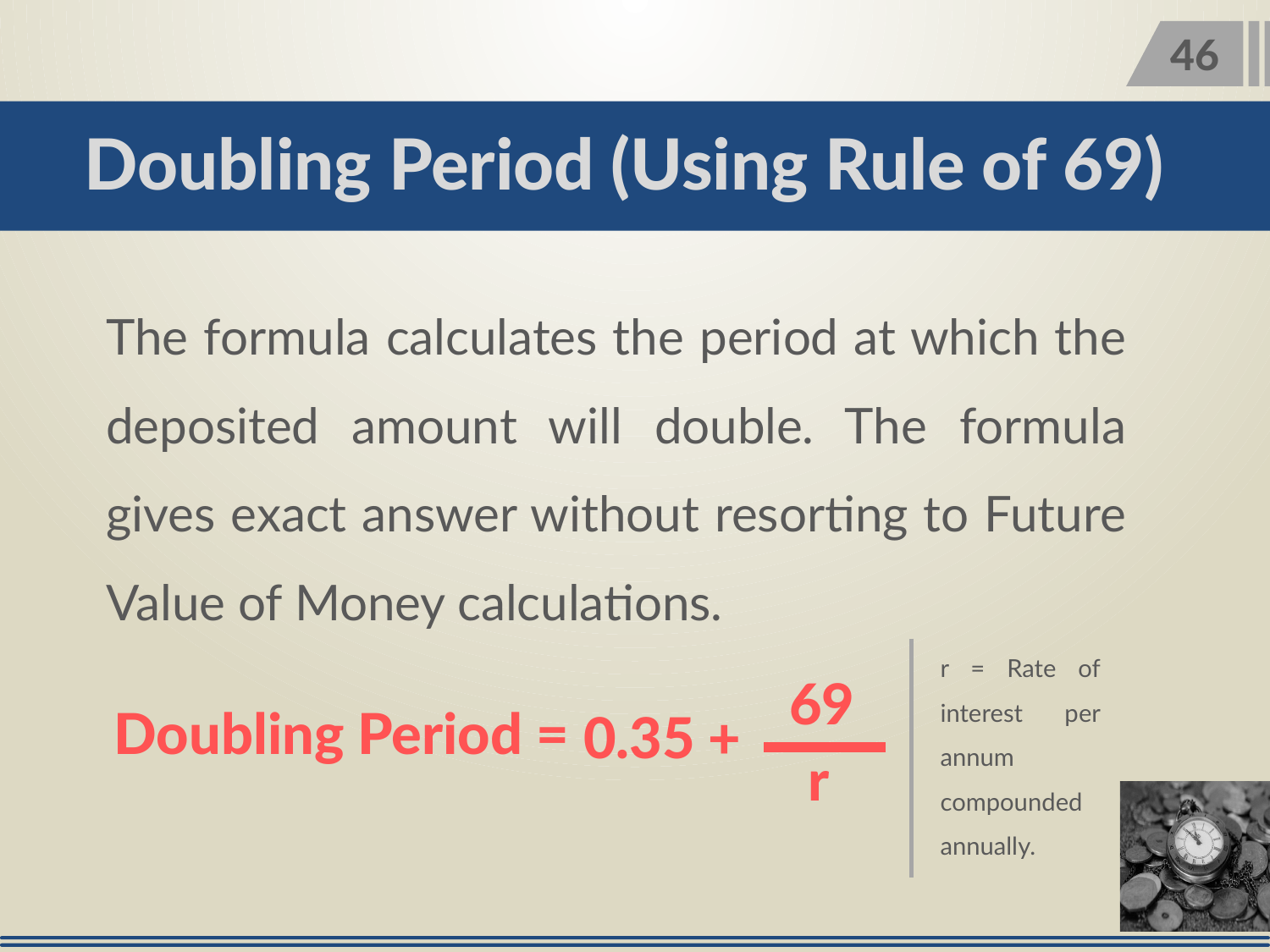

46
Doubling Period (Using Rule of 69)
The formula calculates the period at which the deposited amount will double. The formula gives exact answer without resorting to Future Value of Money calculations.
r = Rate of interest per annum compounded annually.
69
0.35 +

r
Doubling Period =